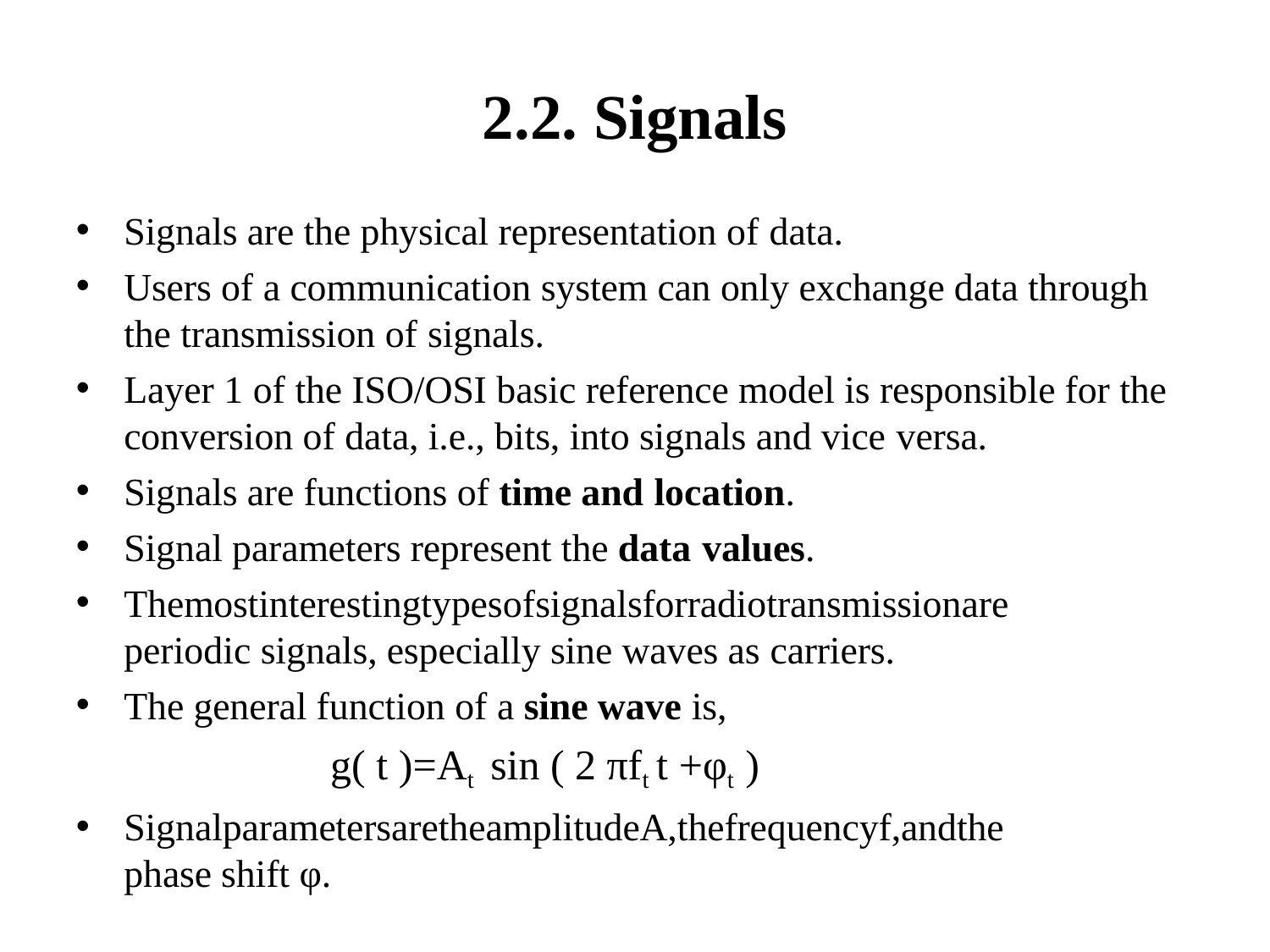

# 2.2. Signals
Signals are the physical representation of data.
Users of a communication system can only exchange data through  the transmission of signals.
Layer 1 of the ISO/OSI basic reference model is responsible for the  conversion of data, i.e., bits, into signals and vice versa.
Signals are functions of time and location.
Signal parameters represent the data values.
Themostinterestingtypesofsignalsforradiotransmissionare
periodic signals, especially sine waves as carriers.
The general function of a sine wave is,
g( t )=At sin ( 2 πft t +φt )
SignalparametersaretheamplitudeA,thefrequencyf,andthe
phase shift φ.